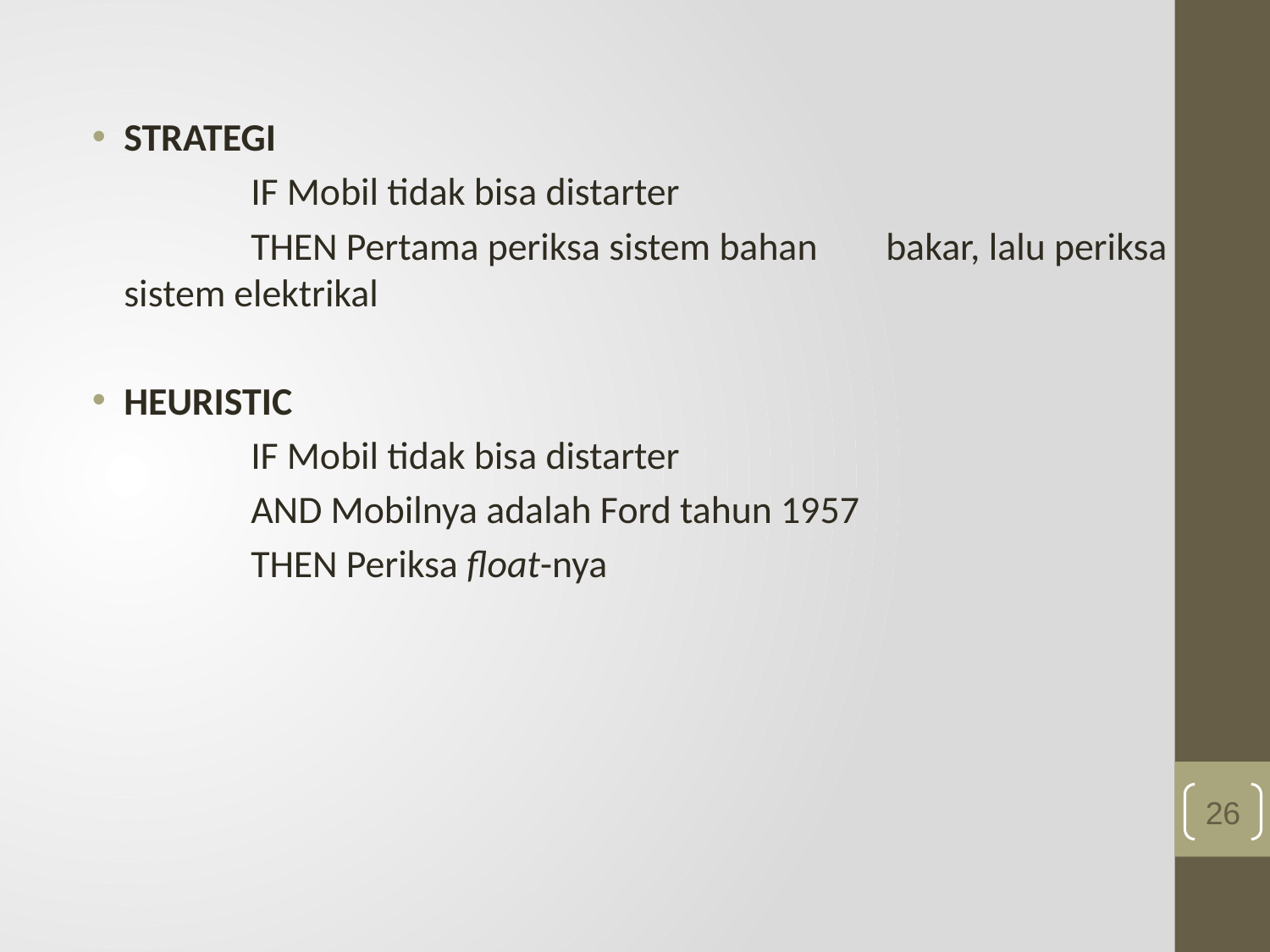

STRATEGI
		IF Mobil tidak bisa distarter
		THEN Pertama periksa sistem bahan 	bakar, lalu periksa sistem elektrikal

HEURISTIC
		IF Mobil tidak bisa distarter
		AND Mobilnya adalah Ford tahun 1957
		THEN Periksa float-nya

26